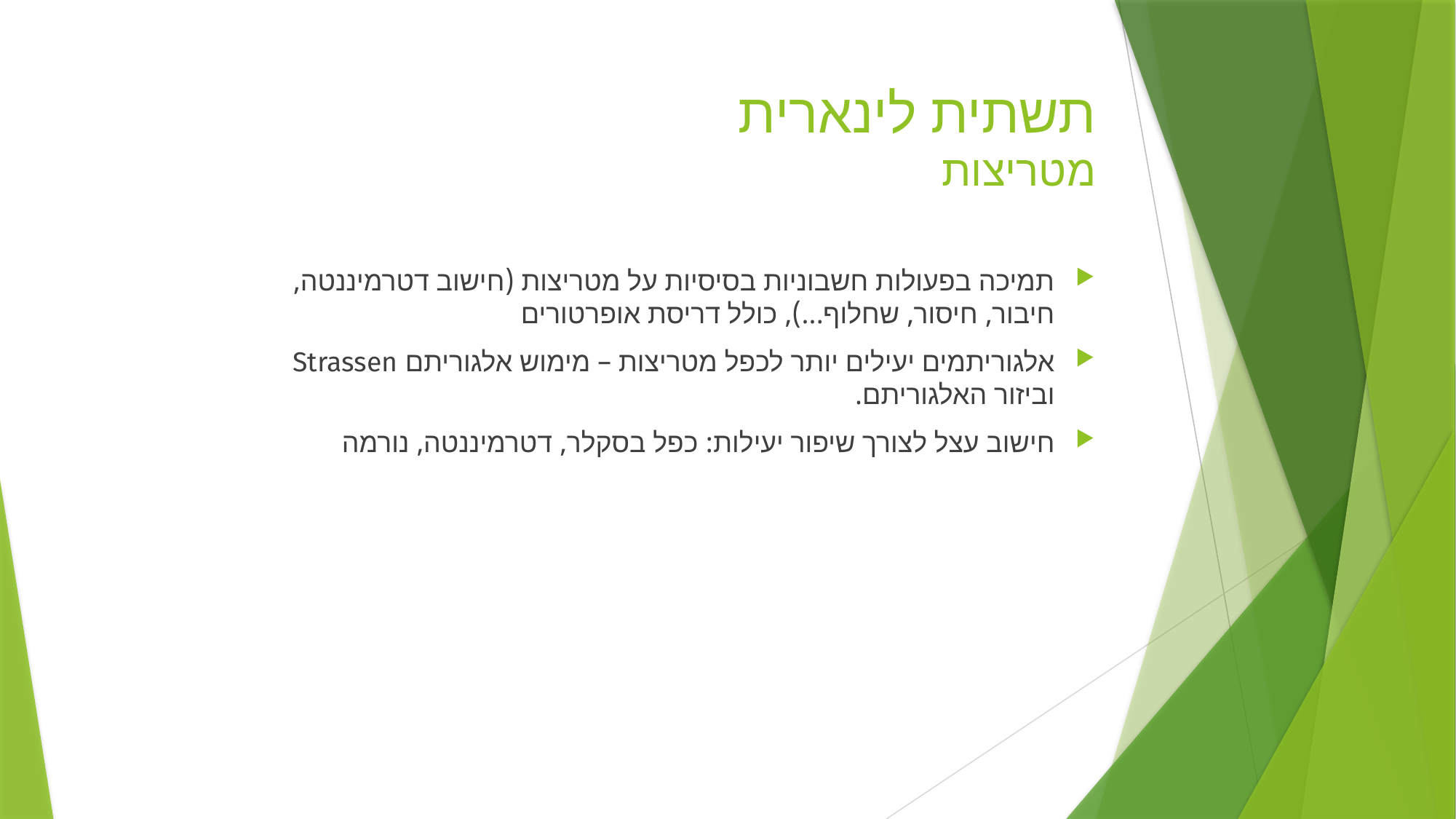

# תשתית לינארית מטריצות
תמיכה בפעולות חשבוניות בסיסיות על מטריצות (חישוב דטרמיננטה, חיבור, חיסור, שחלוף...), כולל דריסת אופרטורים
אלגוריתמים יעילים יותר לכפל מטריצות – מימוש אלגוריתם Strassen וביזור האלגוריתם.
חישוב עצל לצורך שיפור יעילות: כפל בסקלר, דטרמיננטה, נורמה